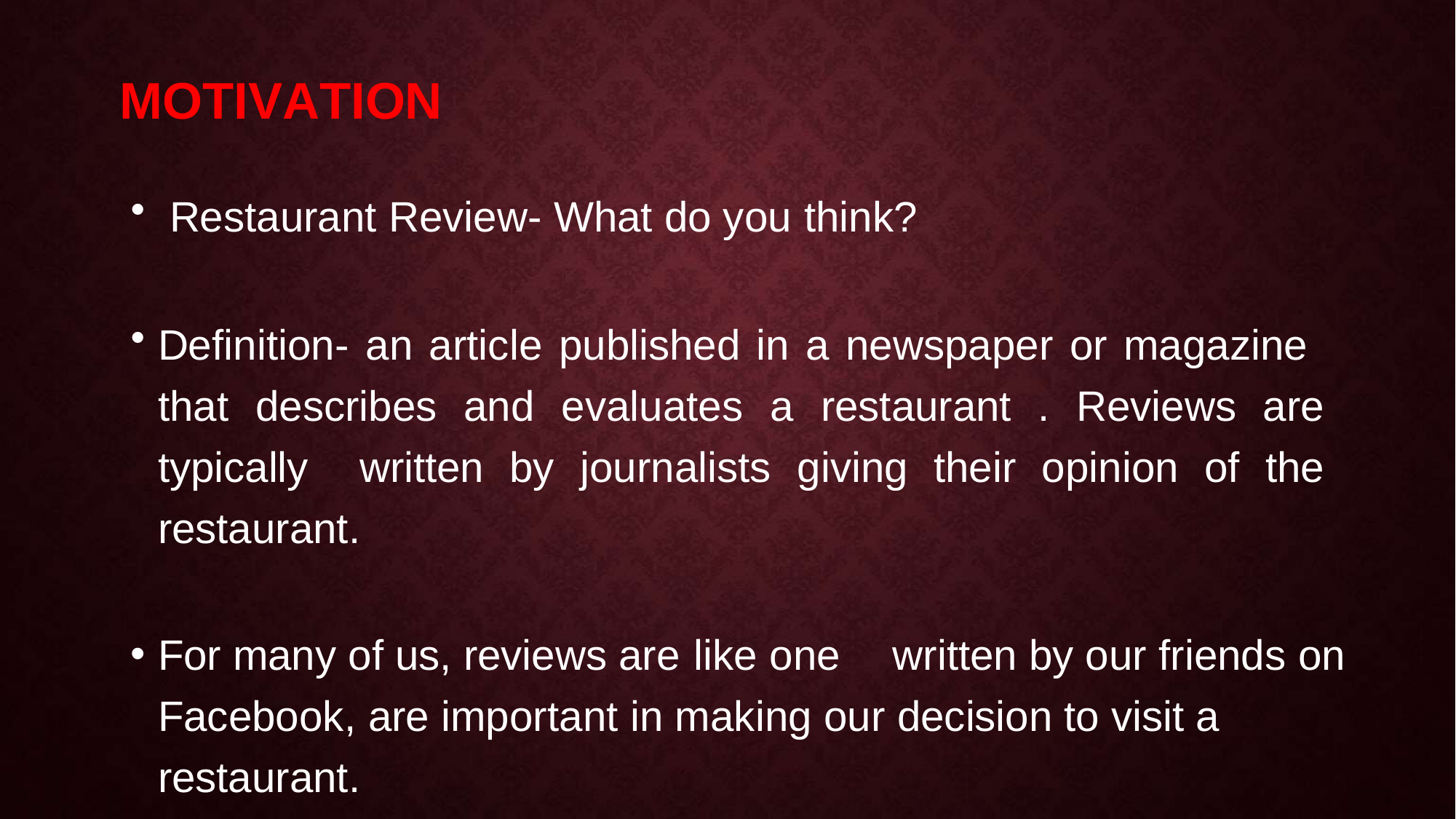

# MOTIVATION
 Restaurant Review- What do you think?

Definition- an article published in a newspaper or magazine  that describes and evaluates a restaurant . Reviews are typically  written by journalists giving their opinion of the restaurant.

For many of us, reviews are like one	written by our friends on  Facebook, are important in making our decision to visit a restaurant.